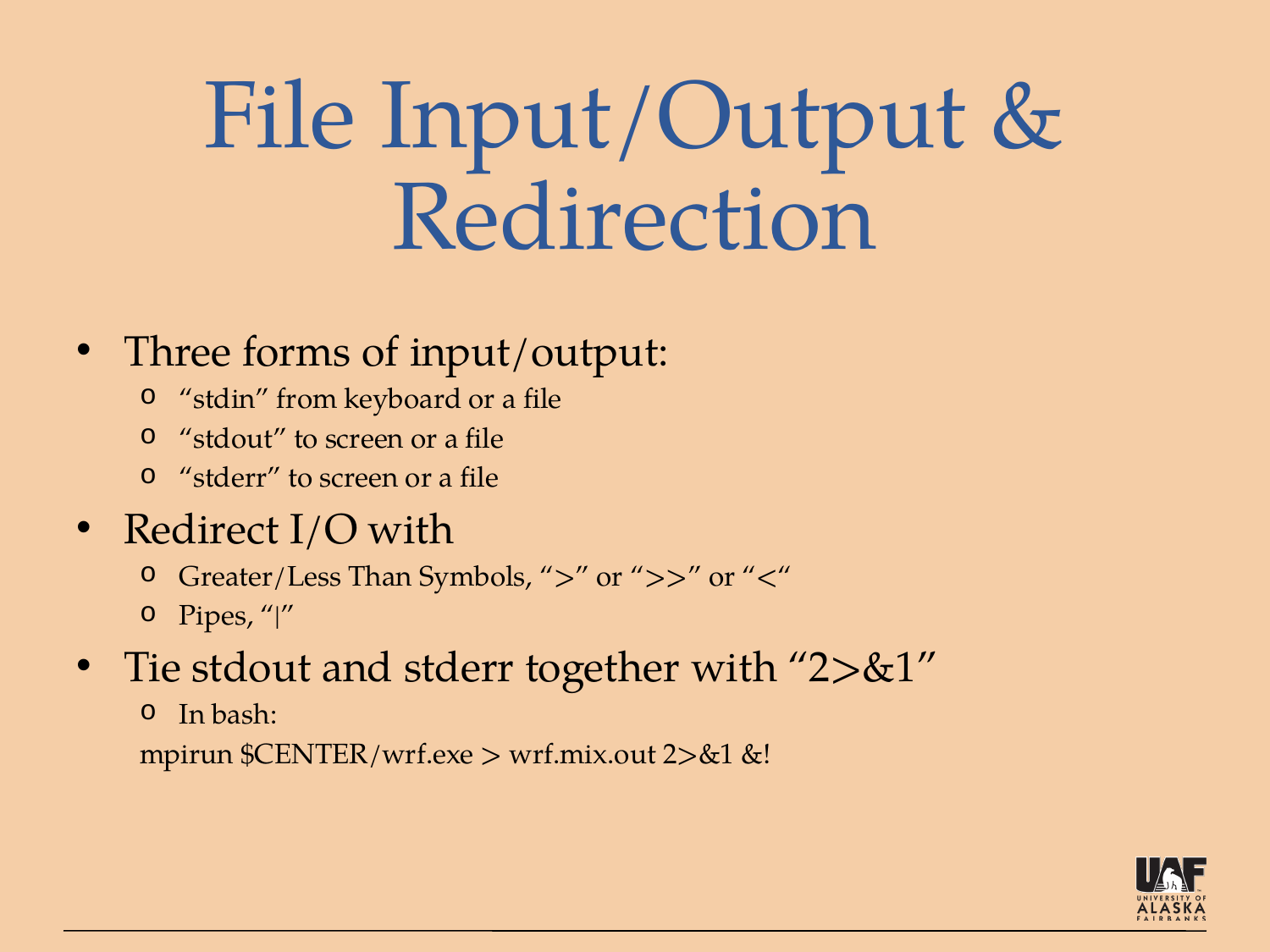

# File Input/Output & Redirection
Three forms of input/output:
“stdin” from keyboard or a file
“stdout” to screen or a file
“stderr” to screen or a file
Redirect I/O with
Greater/Less Than Symbols, “>” or “>>” or “<“
Pipes, “|”
Tie stdout and stderr together with “2>&1”
In bash:
mpirun $CENTER/wrf.exe > wrf.mix.out 2>&1 &!